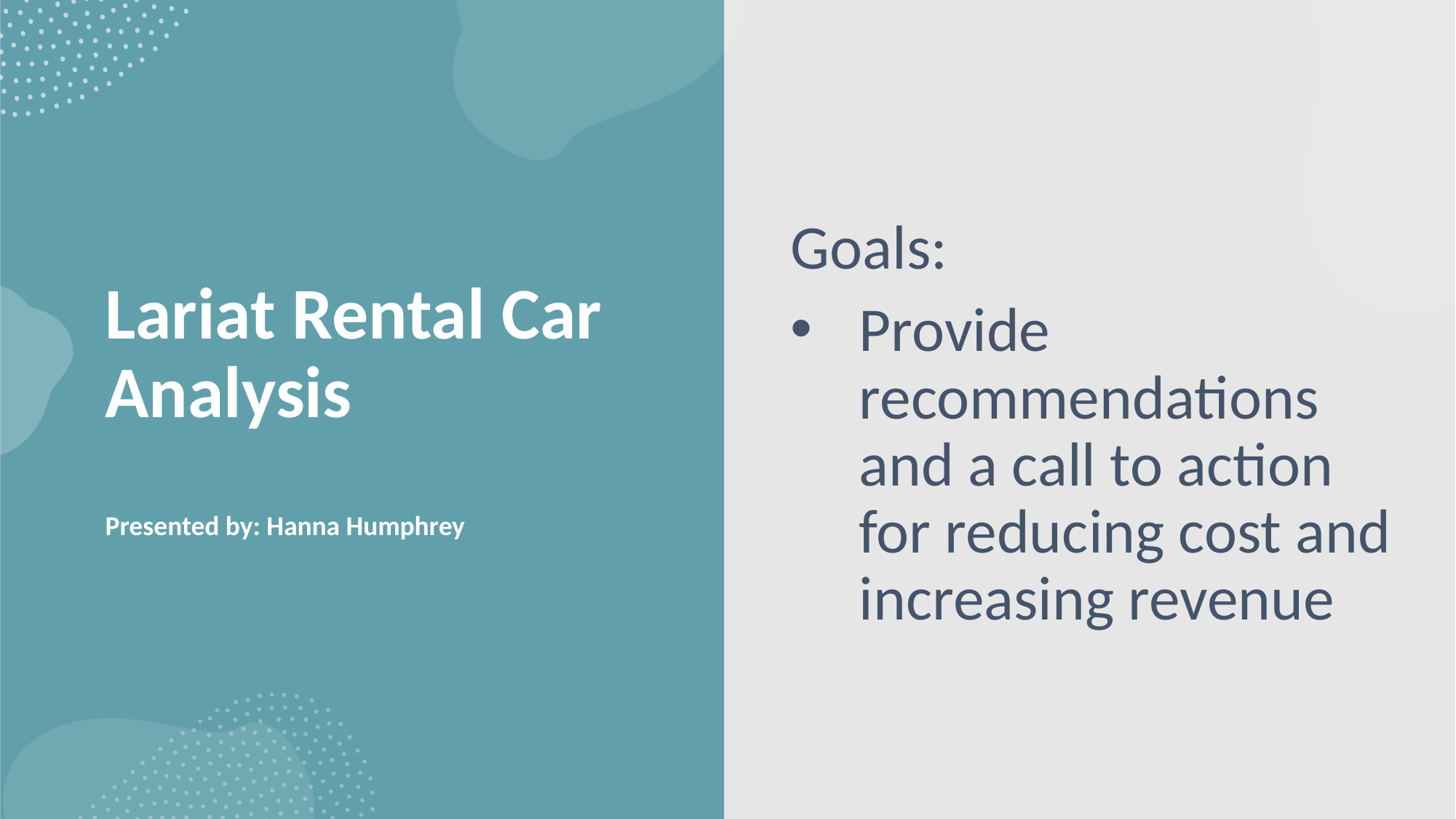

# Lariat Rental Car Analysis Presented by: Hanna Humphrey
Goals:
Provide recommendations and a call to action for reducing cost and increasing revenue